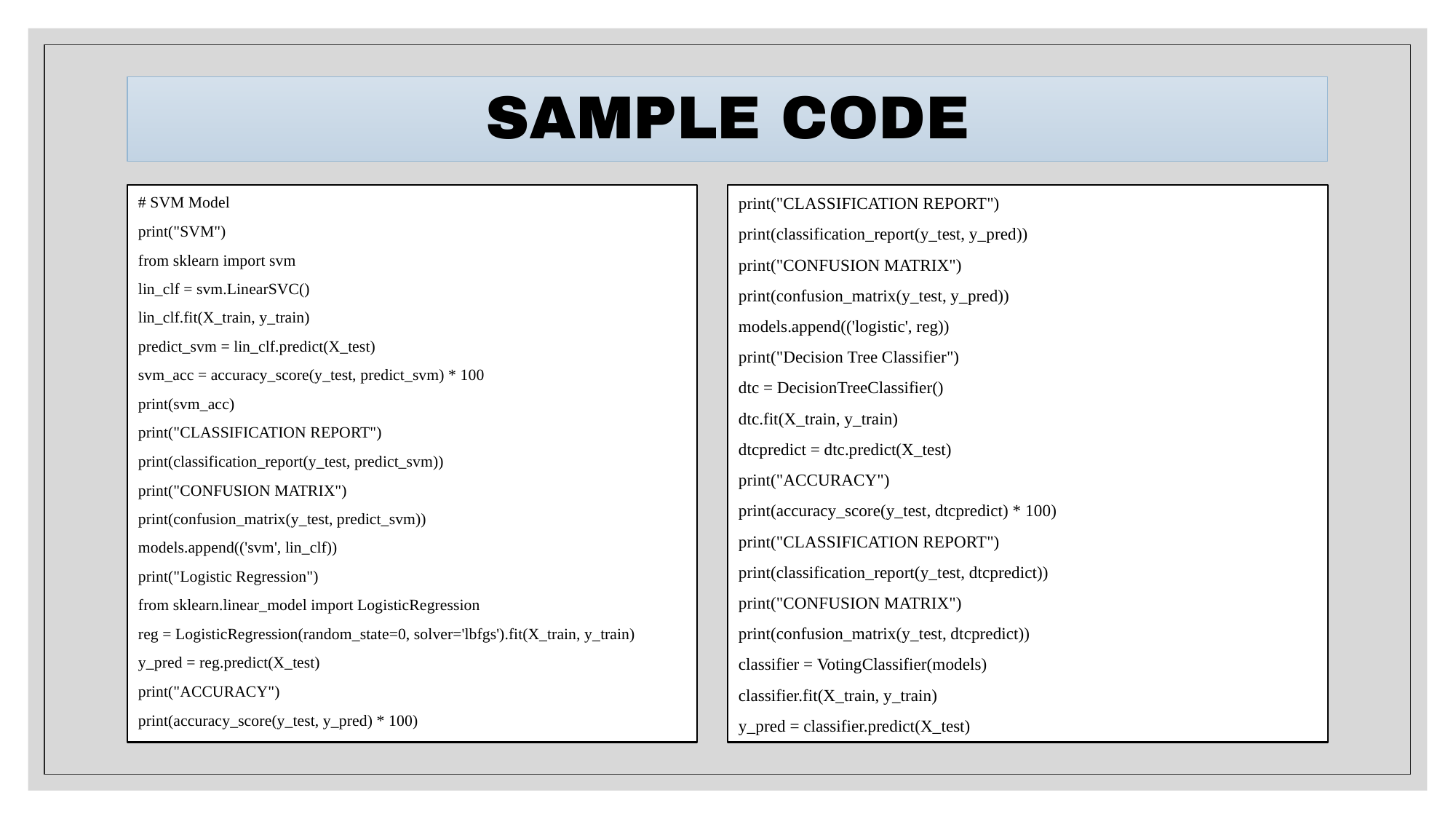

# SAMPLE CODE
print("CLASSIFICATION REPORT")
print(classification_report(y_test, y_pred))
print("CONFUSION MATRIX")
print(confusion_matrix(y_test, y_pred))
models.append(('logistic', reg))
print("Decision Tree Classifier")
dtc = DecisionTreeClassifier()
dtc.fit(X_train, y_train)
dtcpredict = dtc.predict(X_test)
print("ACCURACY")
print(accuracy_score(y_test, dtcpredict) * 100)
print("CLASSIFICATION REPORT")
print(classification_report(y_test, dtcpredict))
print("CONFUSION MATRIX")
print(confusion_matrix(y_test, dtcpredict))
classifier = VotingClassifier(models)
classifier.fit(X_train, y_train)
y_pred = classifier.predict(X_test)

# SVM Model
print("SVM")
from sklearn import svm
lin_clf = svm.LinearSVC()
lin_clf.fit(X_train, y_train)
predict_svm = lin_clf.predict(X_test)
svm_acc = accuracy_score(y_test, predict_svm) * 100
print(svm_acc)
print("CLASSIFICATION REPORT")
print(classification_report(y_test, predict_svm))
print("CONFUSION MATRIX")
print(confusion_matrix(y_test, predict_svm))
models.append(('svm', lin_clf))
print("Logistic Regression")
from sklearn.linear_model import LogisticRegression
reg = LogisticRegression(random_state=0, solver='lbfgs').fit(X_train, y_train)
y_pred = reg.predict(X_test)
print("ACCURACY")
print(accuracy_score(y_test, y_pred) * 100)